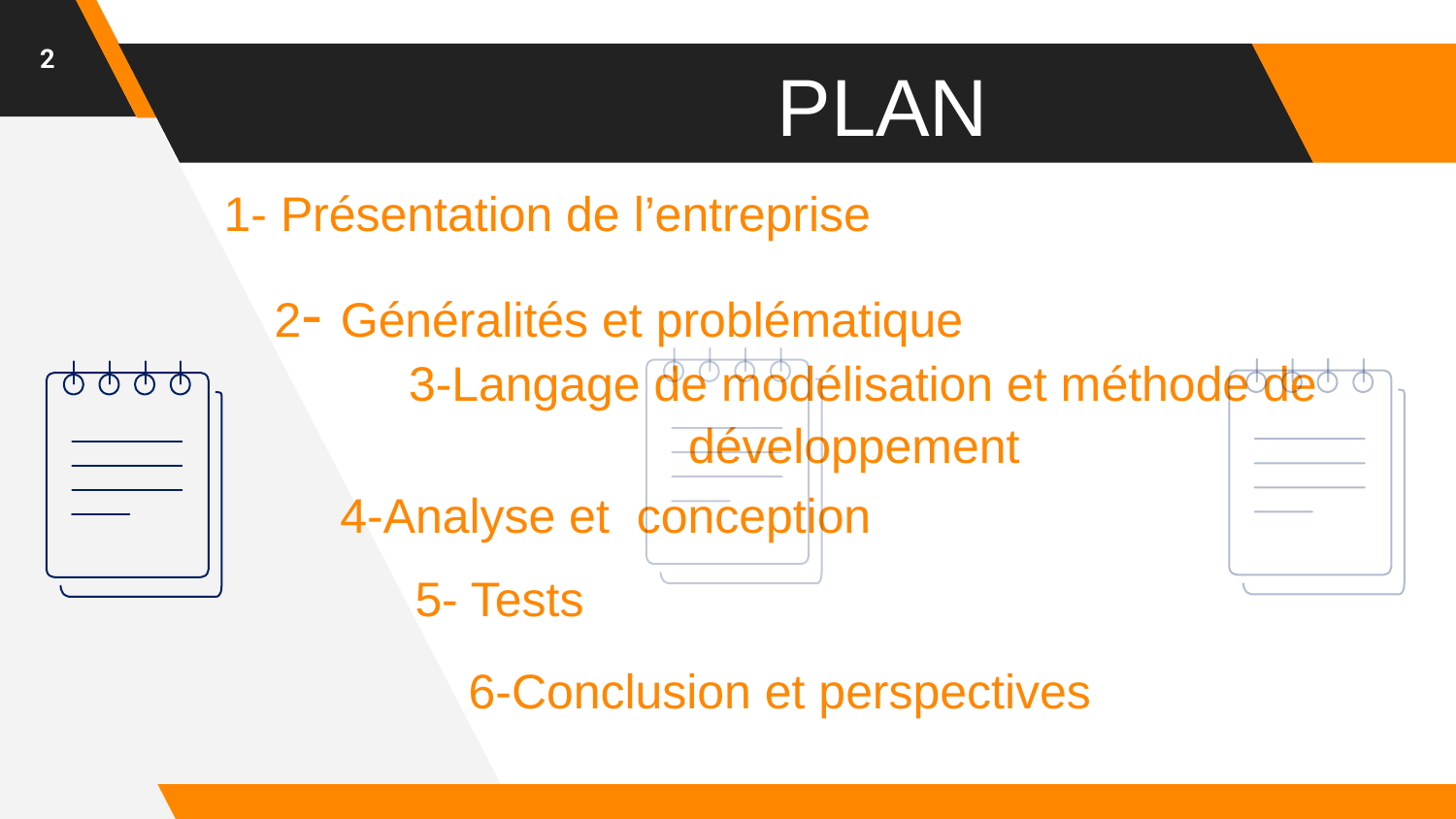

2
# PLAN
1- Présentation de l’entreprise
2- Généralités et problématique
 3-Langage de modélisation et méthode de développement

 4-Analyse et  conception
5- Tests
6-Conclusion et perspectives